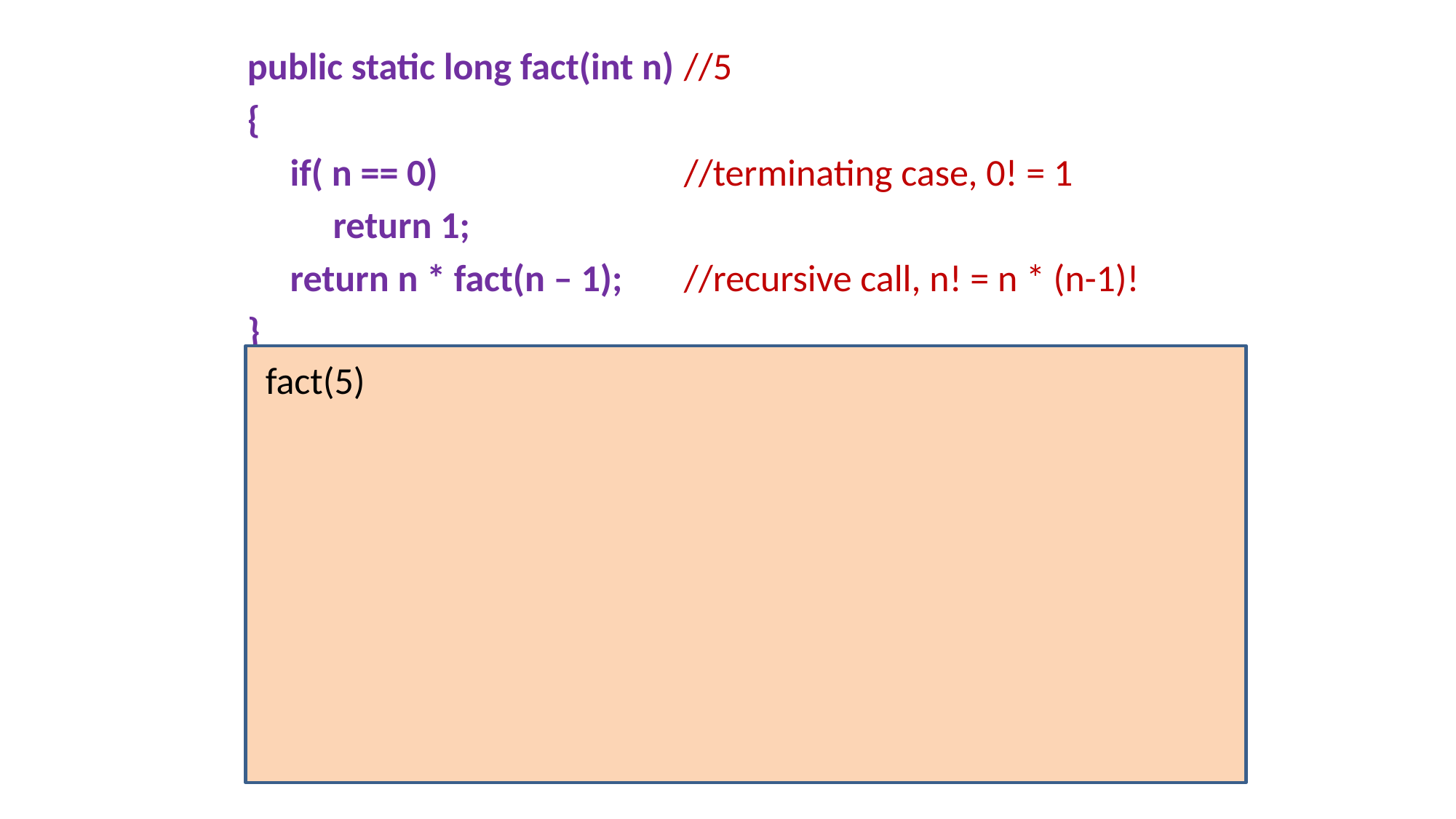

public static long fact(int n)	//5
{
     if( n == 0)			//terminating case, 0! = 1
          return 1;
     return n * fact(n – 1);	//recursive call, n! = n * (n-1)!
}

fact(5)